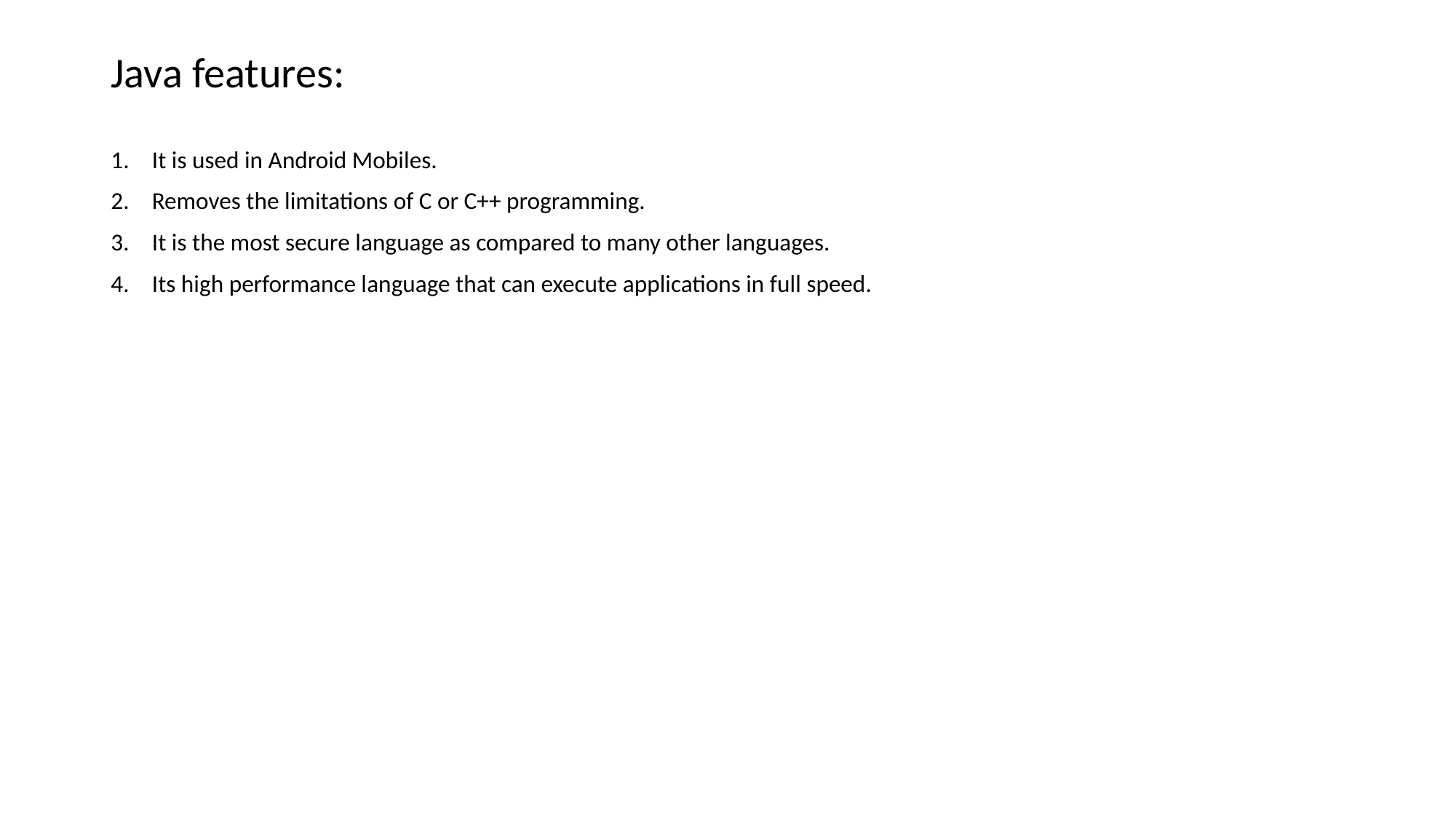

# Java features:
It is used in Android Mobiles.
Removes the limitations of C or C++ programming.
It is the most secure language as compared to many other languages.
Its high performance language that can execute applications in full speed.